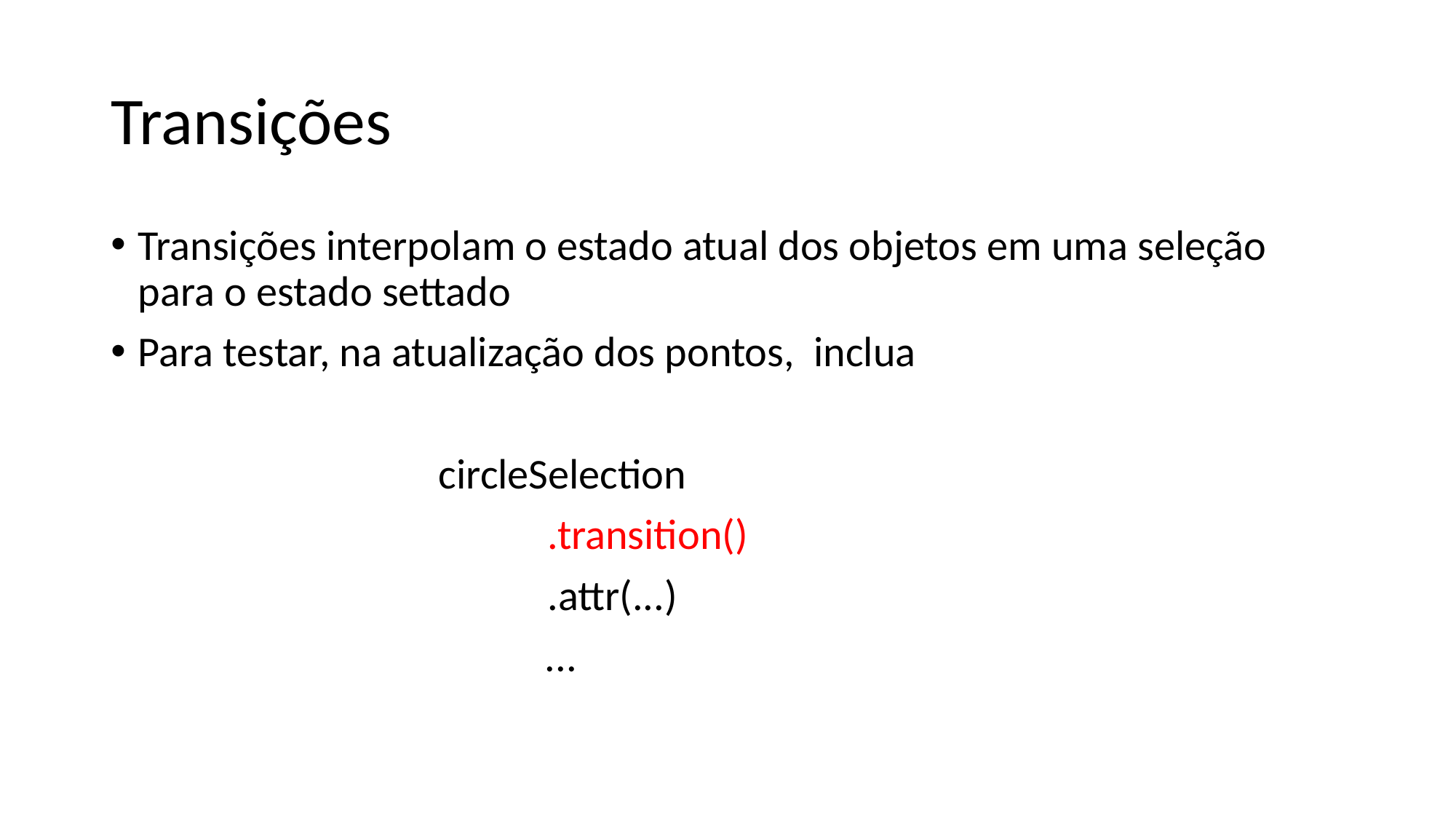

# Transições
Transições interpolam o estado atual dos objetos em uma seleção para o estado settado
Para testar, na atualização dos pontos,  inclua

		 	circleSelection
                                  	.transition()
				.attr(...)
                                             ...